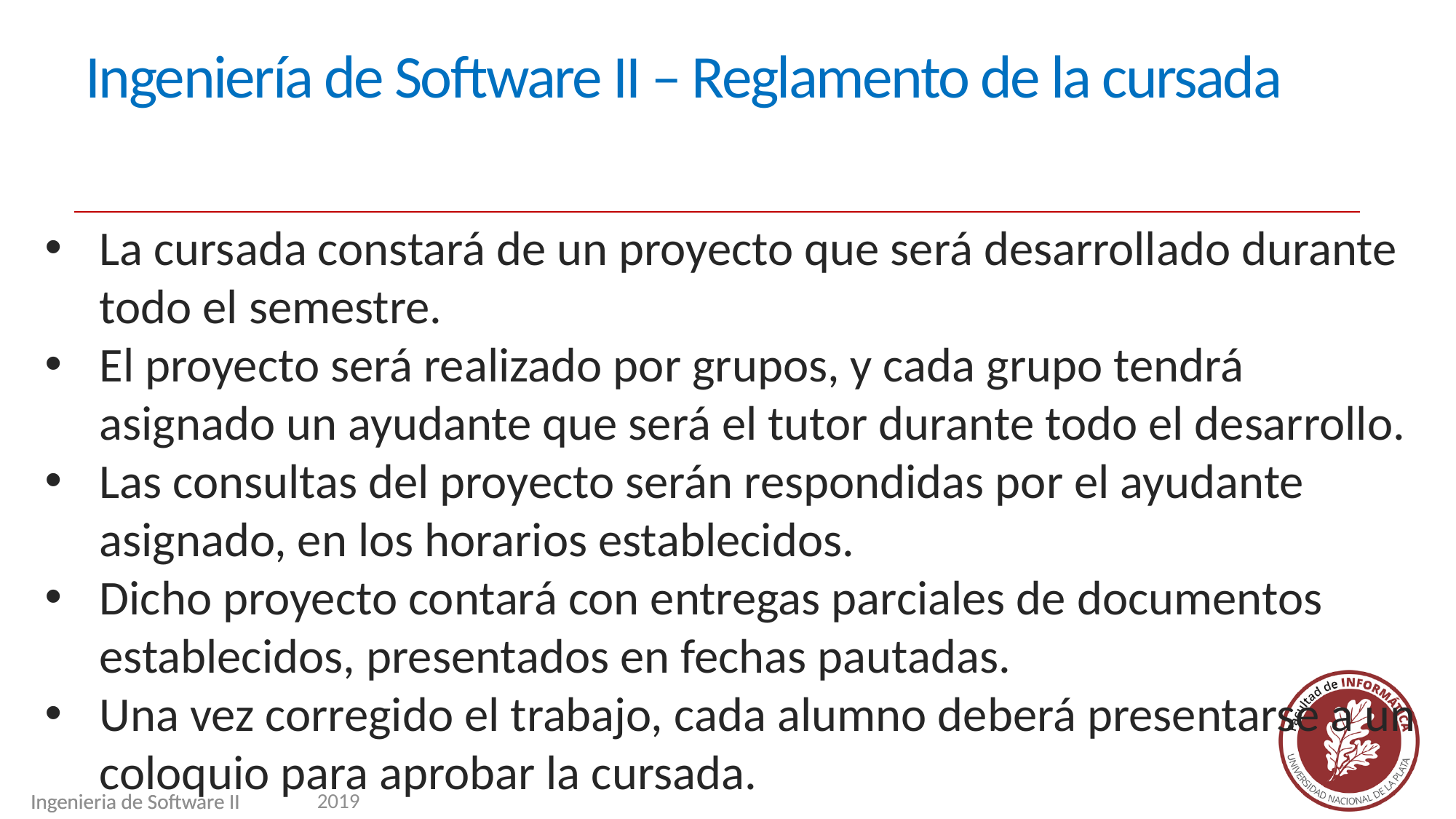

# Ingeniería de Software II – Reglamento de la cursada
La cursada constará de un proyecto que será desarrollado durante todo el semestre.
El proyecto será realizado por grupos, y cada grupo tendrá asignado un ayudante que será el tutor durante todo el desarrollo.
Las consultas del proyecto serán respondidas por el ayudante asignado, en los horarios establecidos.
Dicho proyecto contará con entregas parciales de documentos establecidos, presentados en fechas pautadas.
Una vez corregido el trabajo, cada alumno deberá presentarse a un coloquio para aprobar la cursada.

Ingenieria de Software II